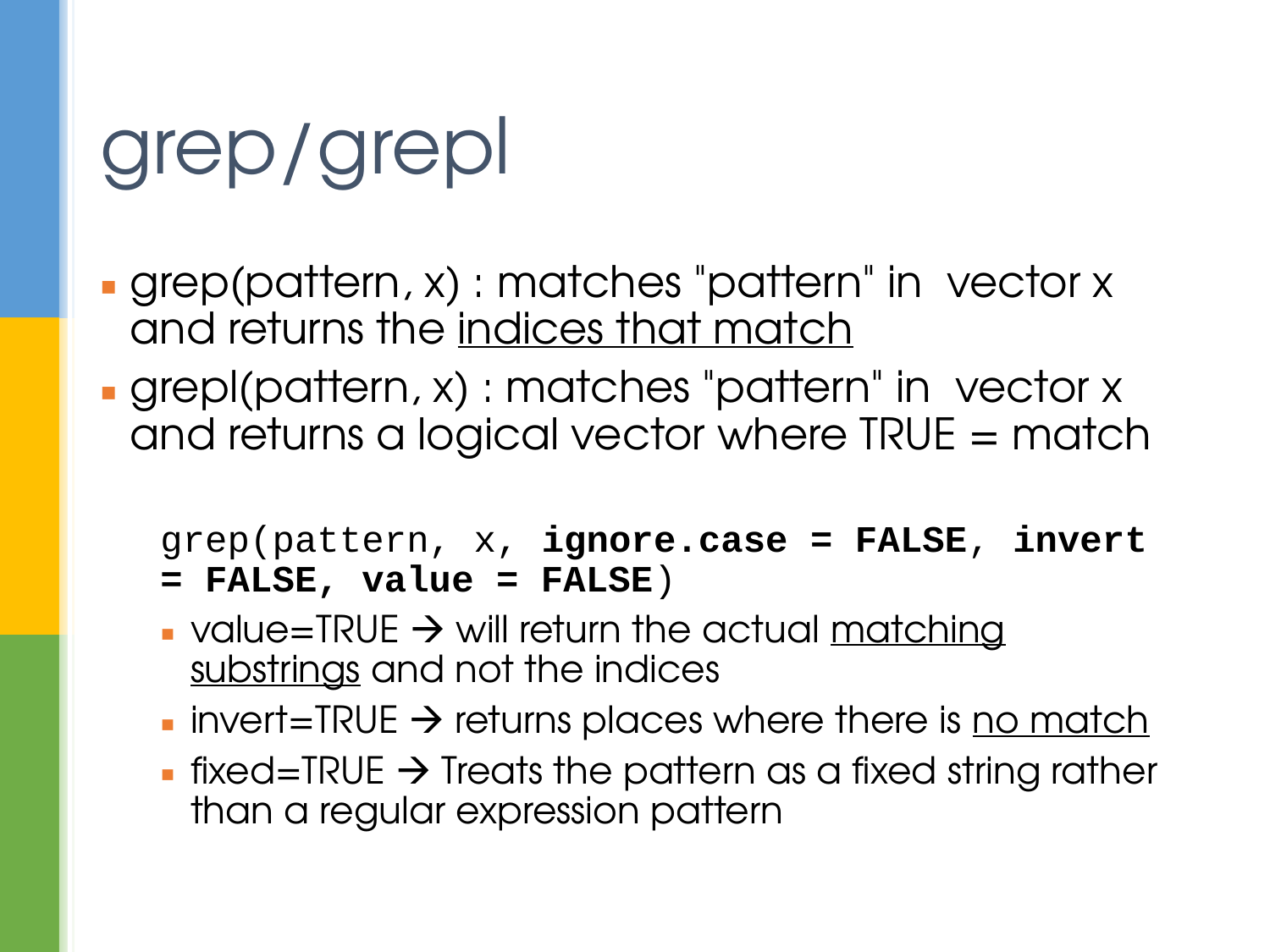

# grep/grepl
grep(pattern, x) : matches "pattern" in  vector x and returns the indices that match
grepl(pattern, x) : matches "pattern" in  vector x and returns a logical vector where TRUE = match

grep(pattern, x, ignore.case = FALSE, invert = FALSE, value = FALSE)
value=TRUE 🡪 will return the actual matching substrings and not the indices
invert=TRUE 🡪 returns places where there is no match
fixed=TRUE 🡪 Treats the pattern as a fixed string rather than a regular expression pattern